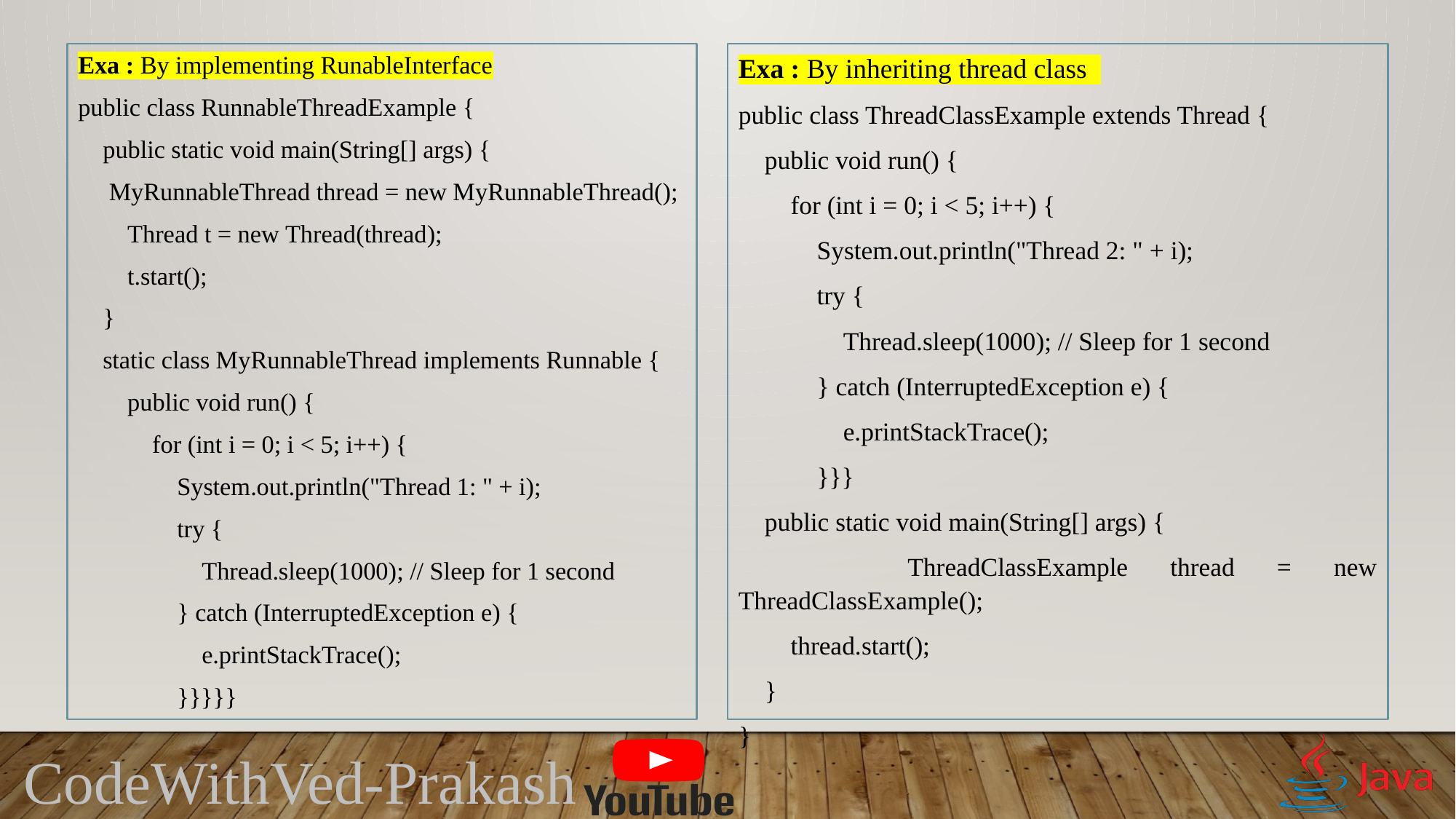

Exa : By implementing RunableInterface
public class RunnableThreadExample {
    public static void main(String[] args) {
     MyRunnableThread thread = new MyRunnableThread();
        Thread t = new Thread(thread);
        t.start();
    }
    static class MyRunnableThread implements Runnable {
        public void run() {
            for (int i = 0; i < 5; i++) {
                System.out.println("Thread 1: " + i);
                try {
                    Thread.sleep(1000); // Sleep for 1 second
                } catch (InterruptedException e) {
                    e.printStackTrace();
                }}}}}
Exa : By inheriting thread class
public class ThreadClassExample extends Thread {
    public void run() {
        for (int i = 0; i < 5; i++) {
            System.out.println("Thread 2: " + i);
            try {
                Thread.sleep(1000); // Sleep for 1 second
            } catch (InterruptedException e) {
                e.printStackTrace();
            }}}
    public static void main(String[] args) {
    ThreadClassExample thread = new ThreadClassExample();
        thread.start();
    }
}